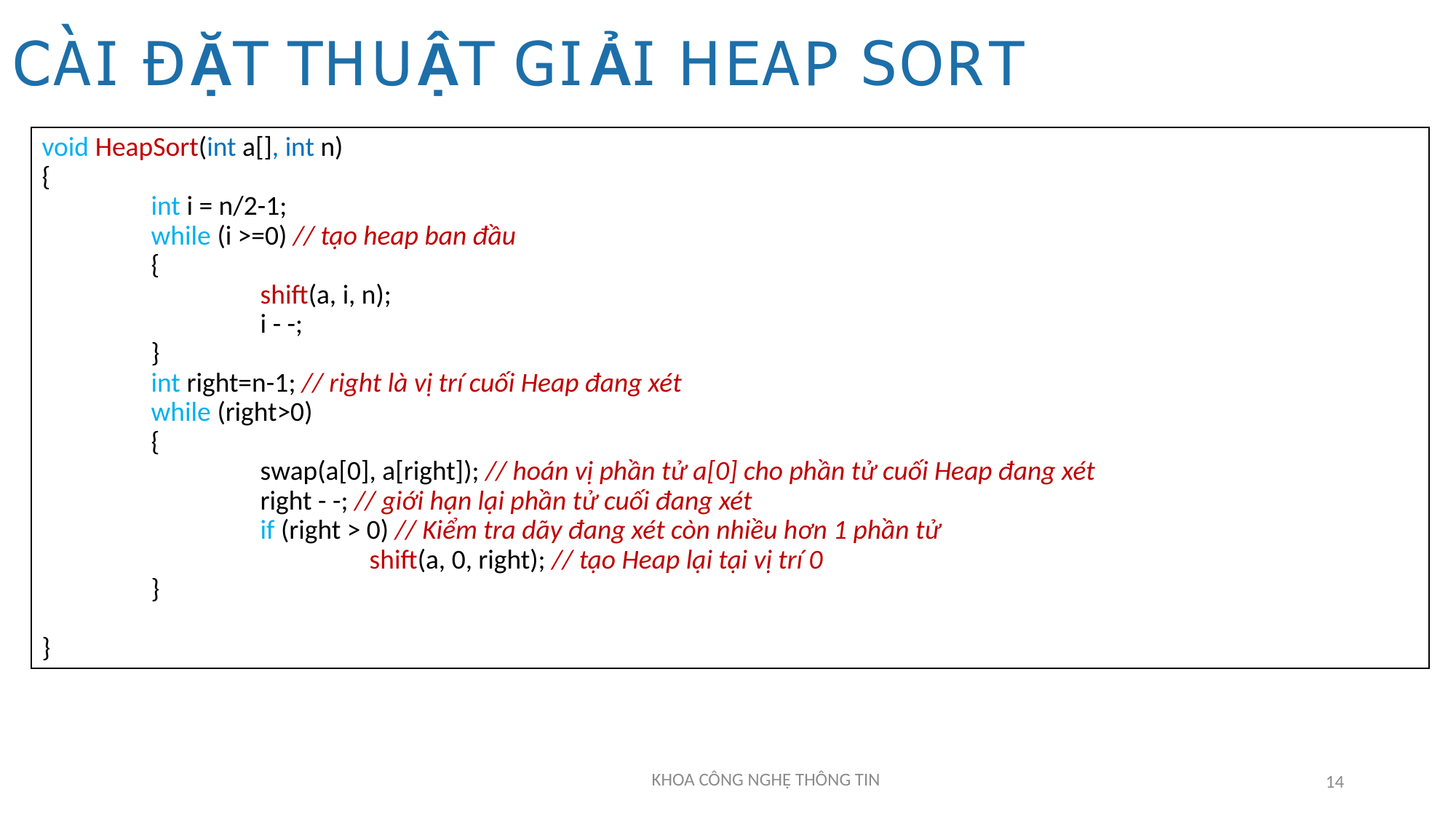

CÀI ĐẶT THUẬT GIẢI HEAP SORT
void HeapSort(int a[], int n)
{
	int i = n/2-1;
	while (i >=0) // tạo heap ban đầu
	{
		shift(a, i, n);
		i - -;
	}
	int right=n-1; // right là vị trí cuối Heap đang xét
	while (right>0)
	{
		swap(a[0], a[right]); // hoán vị phần tử a[0] cho phần tử cuối Heap đang xét
		right - -; // giới hạn lại phần tử cuối đang xét
		if (right > 0) // Kiểm tra dãy đang xét còn nhiều hơn 1 phần tử
			shift(a, 0, right); // tạo Heap lại tại vị trí 0
	}

}
14